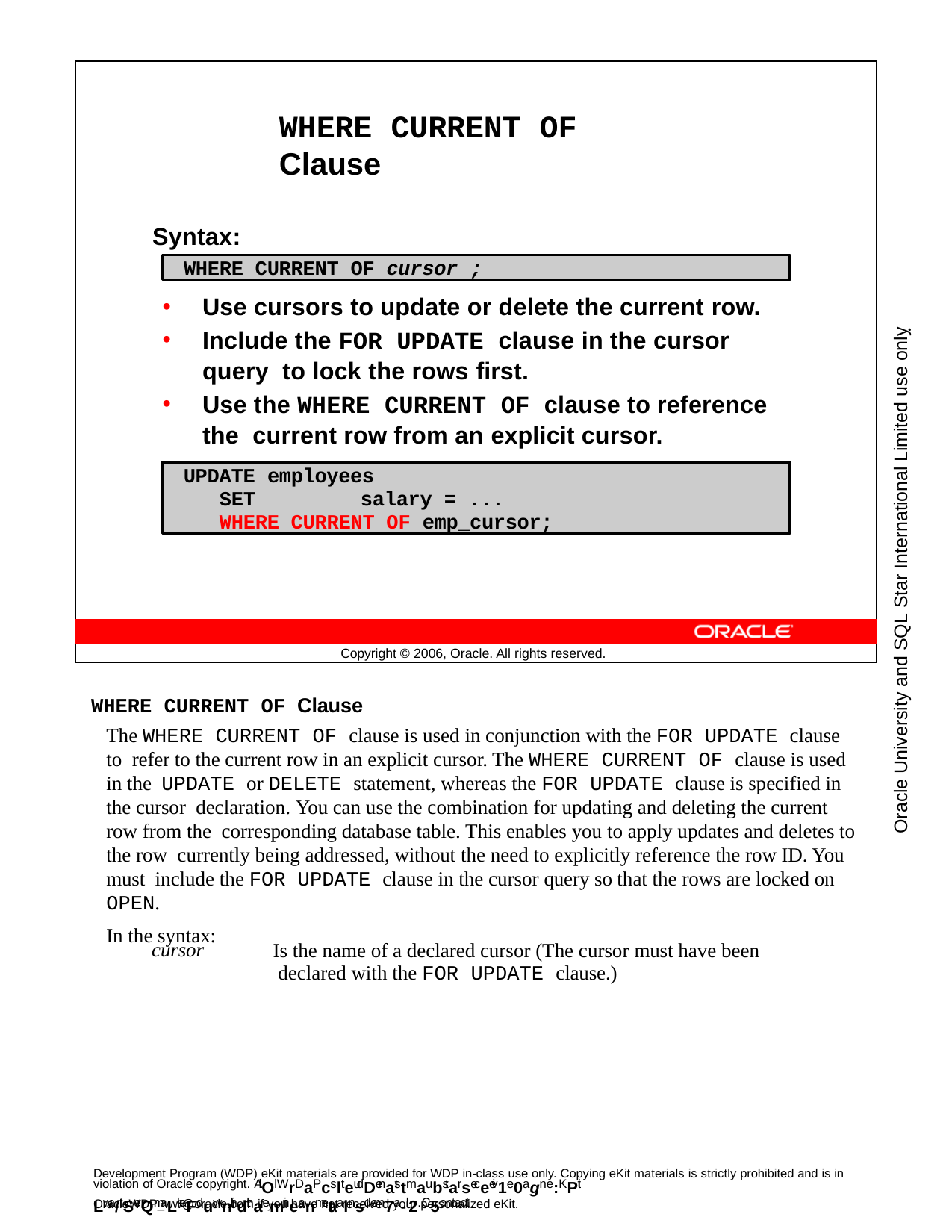

WHERE CURRENT OF Clause
Syntax:
WHERE CURRENT OF cursor ;
Use cursors to update or delete the current row.
Include the FOR UPDATE clause in the cursor query  to lock the rows first.
Use the WHERE CURRENT OF clause to reference the  current row from an explicit cursor.
Oracle University and SQL Star International Limited use onlyฺ
UPDATE employees
SET	salary = ...
WHERE CURRENT OF emp_cursor;
Copyright © 2006, Oracle. All rights reserved.
WHERE CURRENT OF Clause
The WHERE CURRENT OF clause is used in conjunction with the FOR UPDATE clause to  refer to the current row in an explicit cursor. The WHERE CURRENT OF clause is used in the  UPDATE or DELETE statement, whereas the FOR UPDATE clause is specified in the cursor  declaration. You can use the combination for updating and deleting the current row from the  corresponding database table. This enables you to apply updates and deletes to the row  currently being addressed, without the need to explicitly reference the row ID. You must  include the FOR UPDATE clause in the cursor query so that the rows are locked on OPEN.
In the syntax:
cursor
Is the name of a declared cursor (The cursor must have been  declared with the FOR UPDATE clause.)
Development Program (WDP) eKit materials are provided for WDP in-class use only. Copying eKit materials is strictly prohibited and is in
violation of Oracle copyright. AlOl WrDaPcslteudDenatstmaubstarseceeiv1e0agn e:KPit Lwa/tSerQmaLrkeFduwnithdthaemir neanmetaalnsd em7a-il2. C5ontact
OracleWDP_ww@oracle.com if you have not received your personalized eKit.